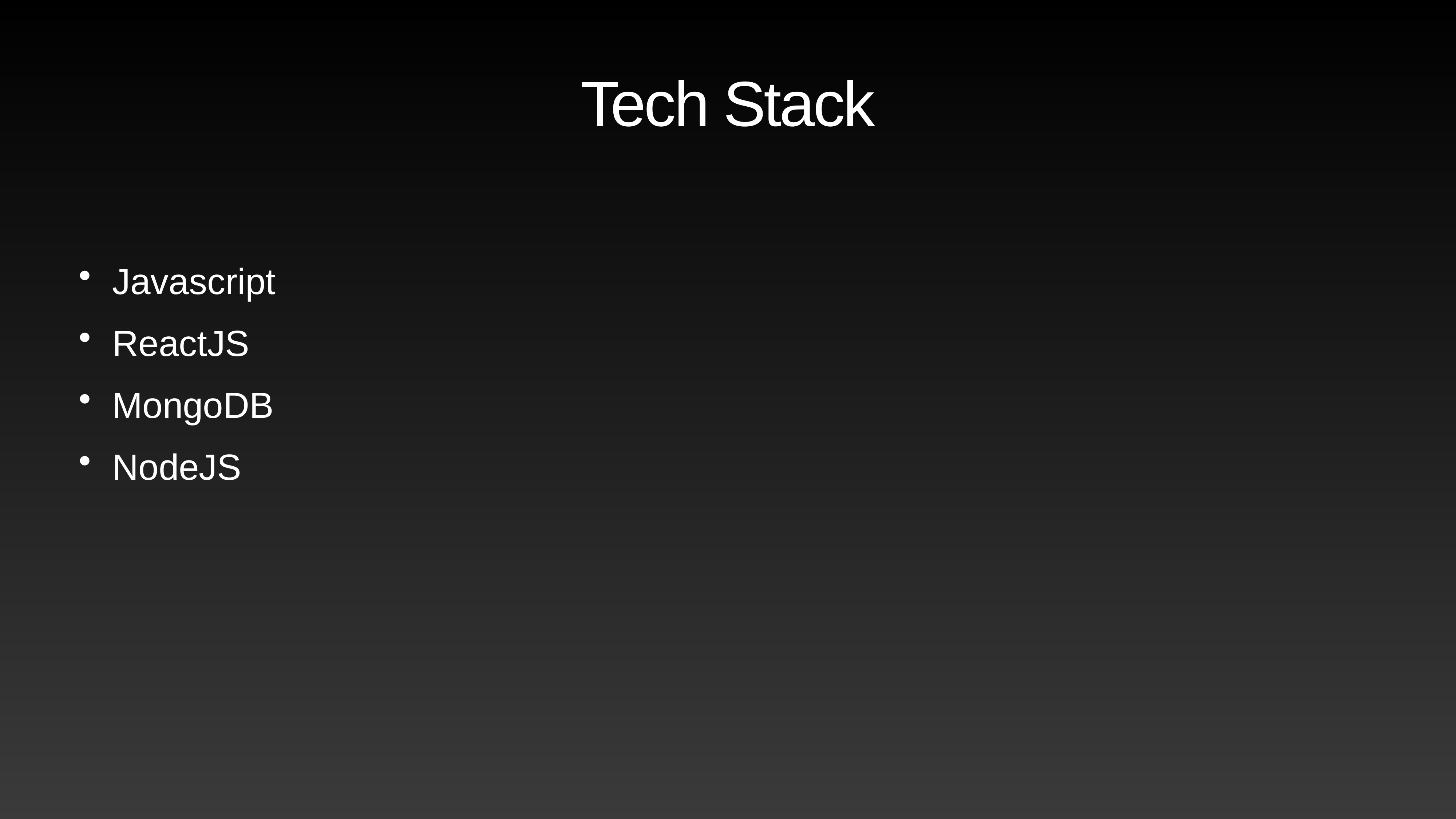

# Tech Stack
Javascript
ReactJS
MongoDB
NodeJS